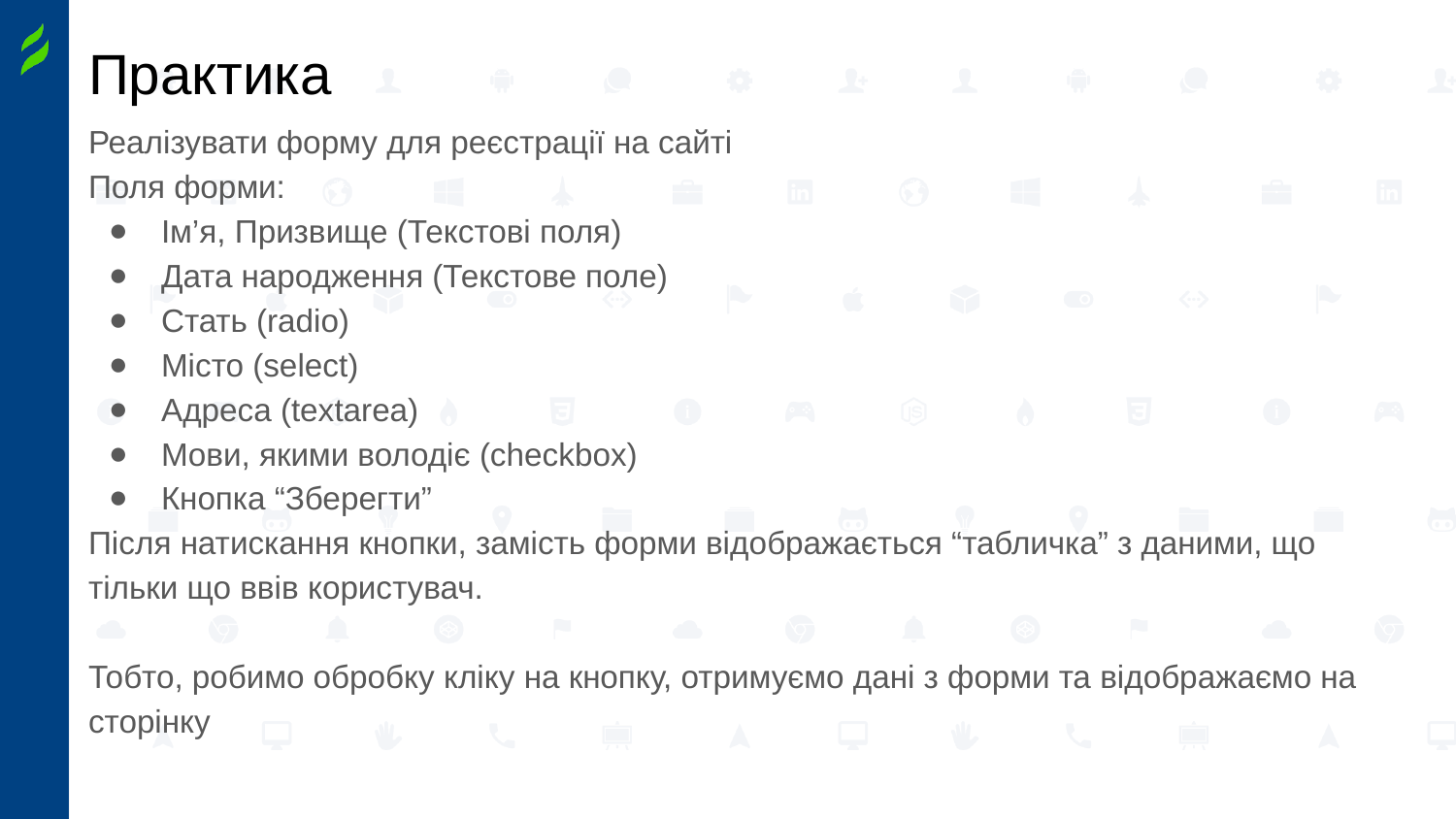

# Практика
Реалізувати форму для реєстрації на сайті
Поля форми:
Ім’я, Призвище (Текстові поля)
Дата народження (Текстове поле)
Стать (radio)
Місто (select)
Адреса (textarea)
Мови, якими володіє (checkbox)
Кнопка “Зберегти”
Після натискання кнопки, замість форми відображається “табличка” з даними, що тільки що ввів користувач.

Тобто, робимо обробку кліку на кнопку, отримуємо дані з форми та відображаємо на сторінку